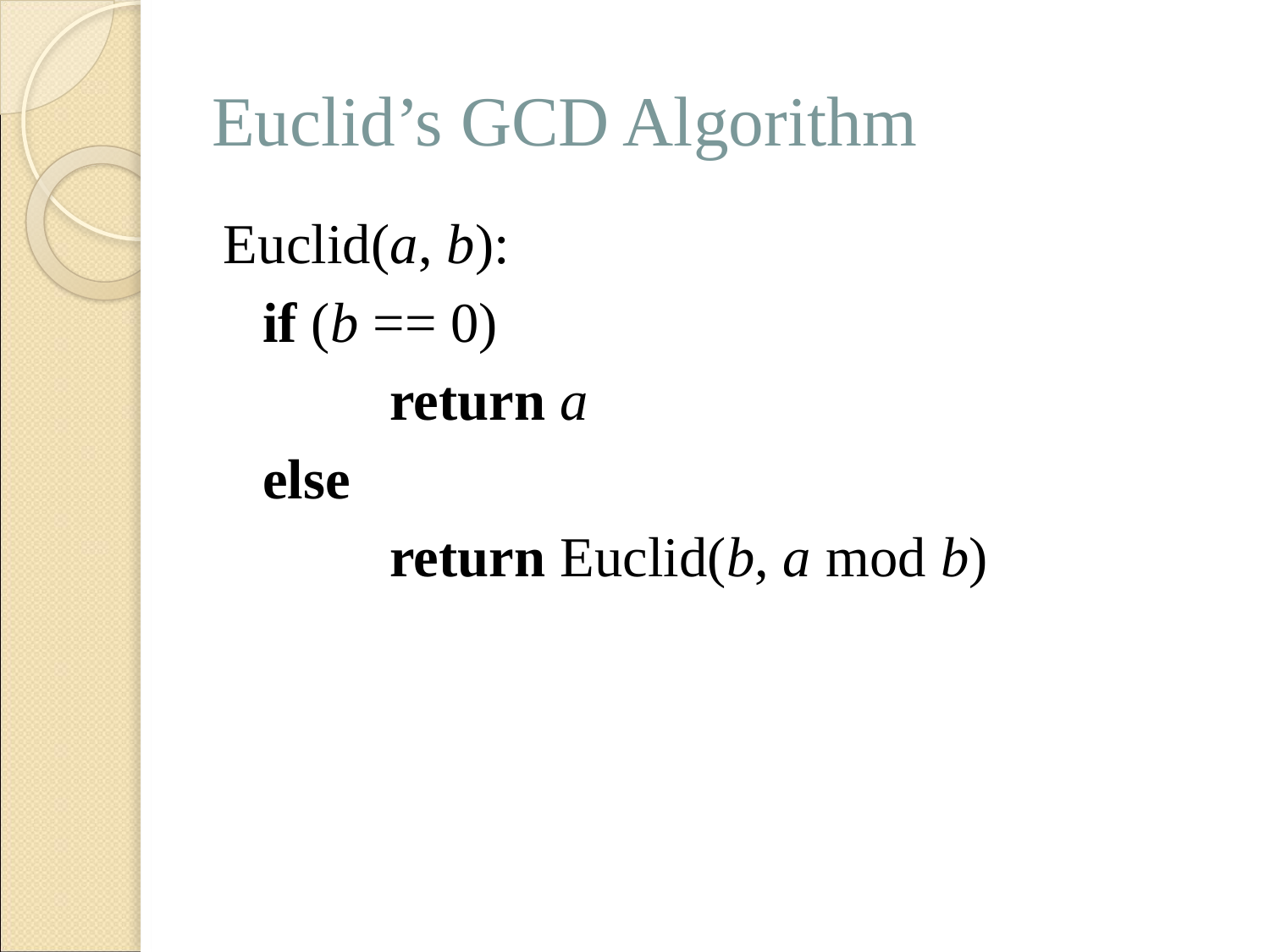

# Euclid’s GCD Algorithm
Euclid(a, b):
	if (b == 0)
		return a
	else
		return Euclid(b, a mod b)